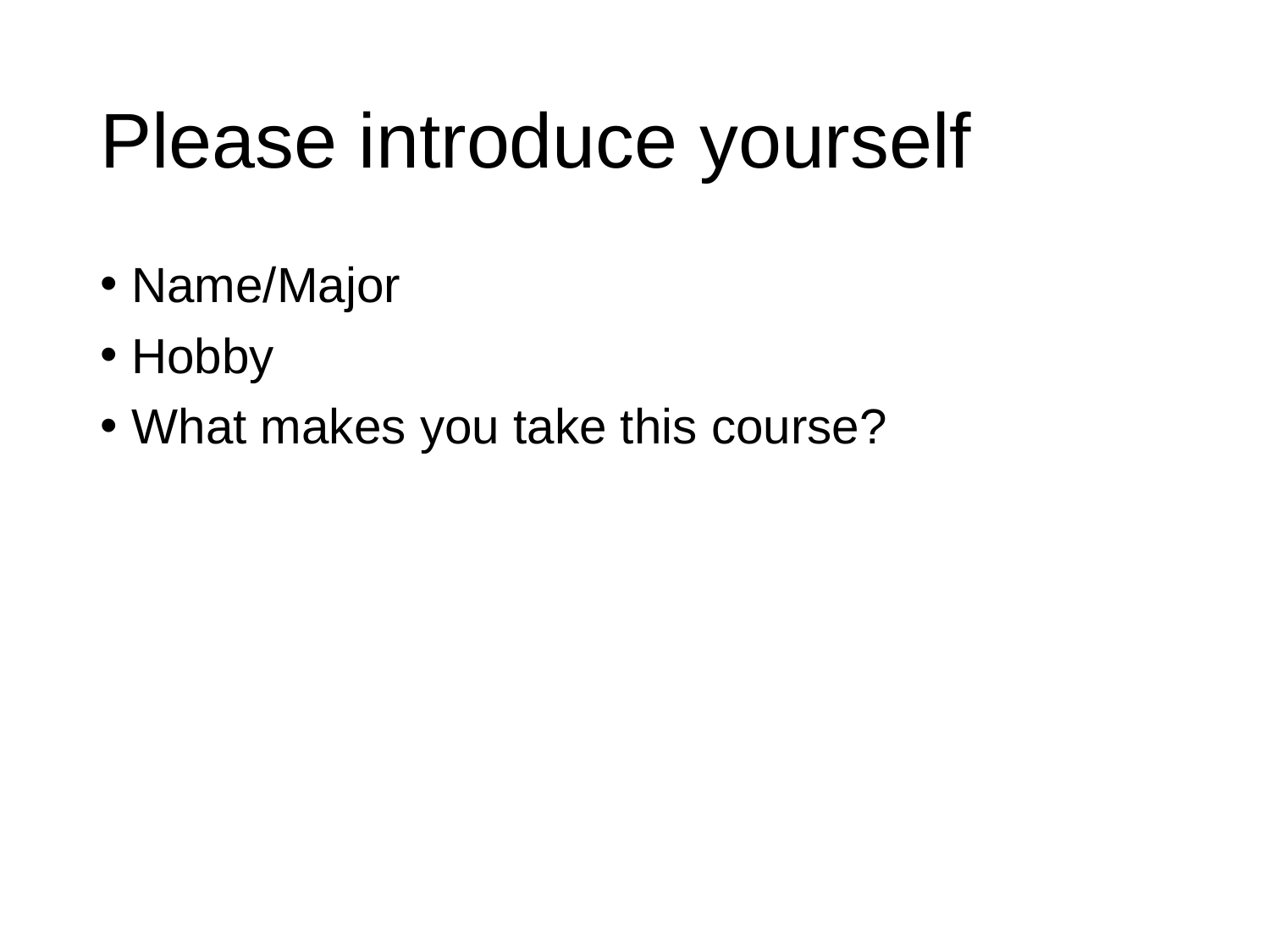

# Please introduce yourself
Name/Major
Hobby
What makes you take this course?